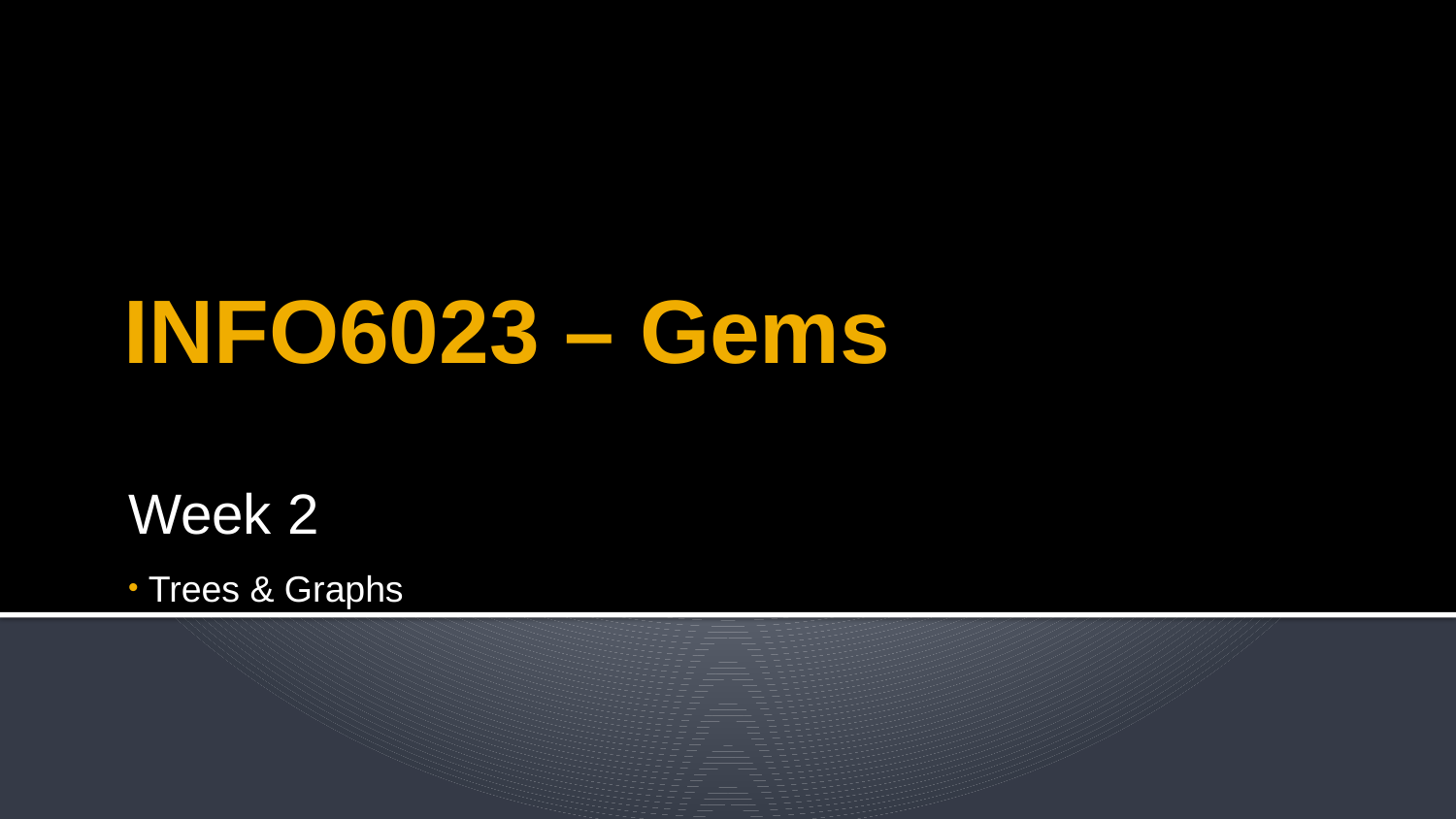

# INFO6023 – Gems
Week 2
 Trees & Graphs